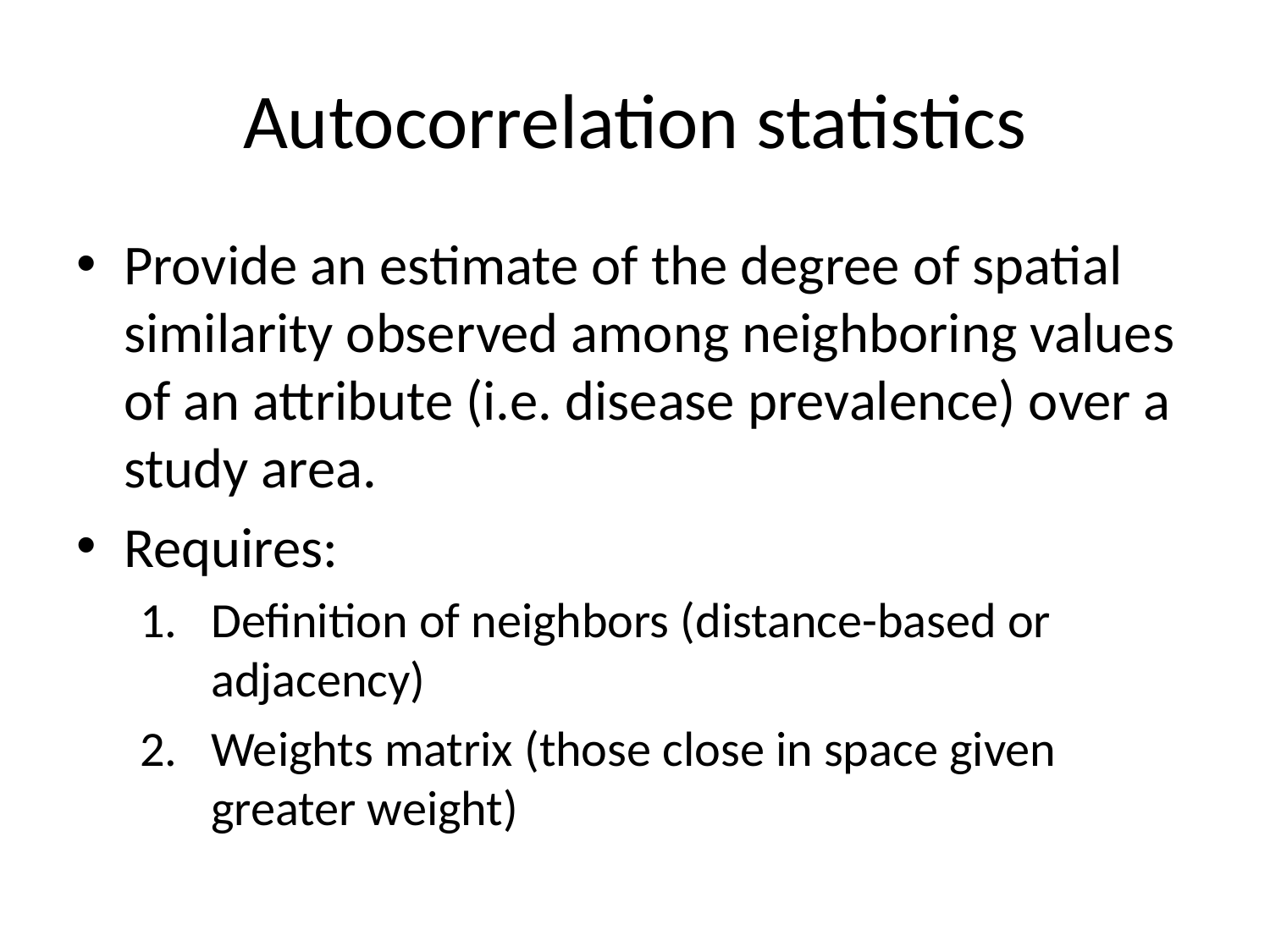

# Autocorrelation statistics
Provide an estimate of the degree of spatial similarity observed among neighboring values of an attribute (i.e. disease prevalence) over a study area.
Requires:
Definition of neighbors (distance-based or adjacency)
Weights matrix (those close in space given greater weight)